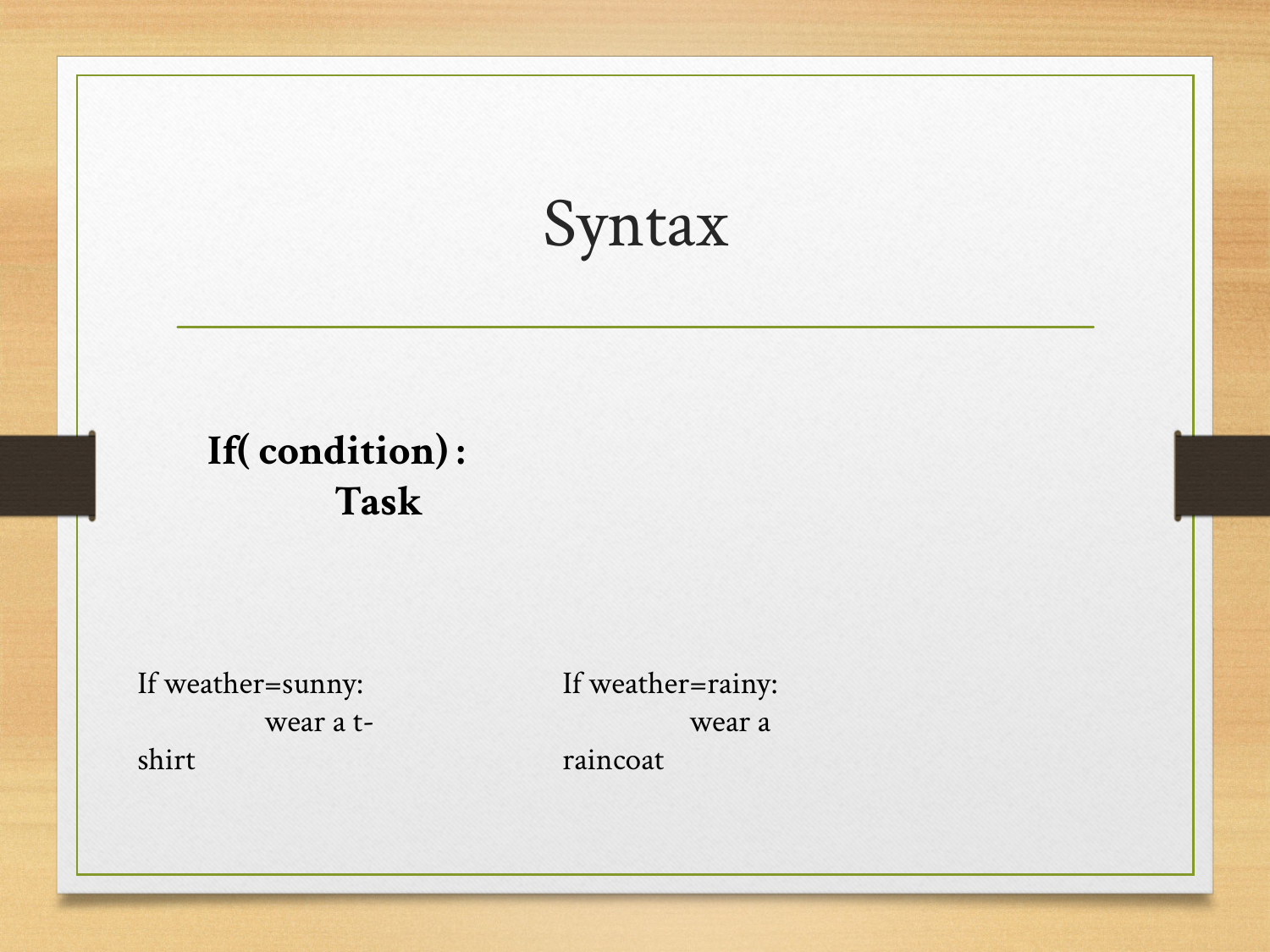

# Syntax
If( condition) :
	Task
If weather=sunny:
	wear a t-shirt
If weather=rainy:
	wear a raincoat